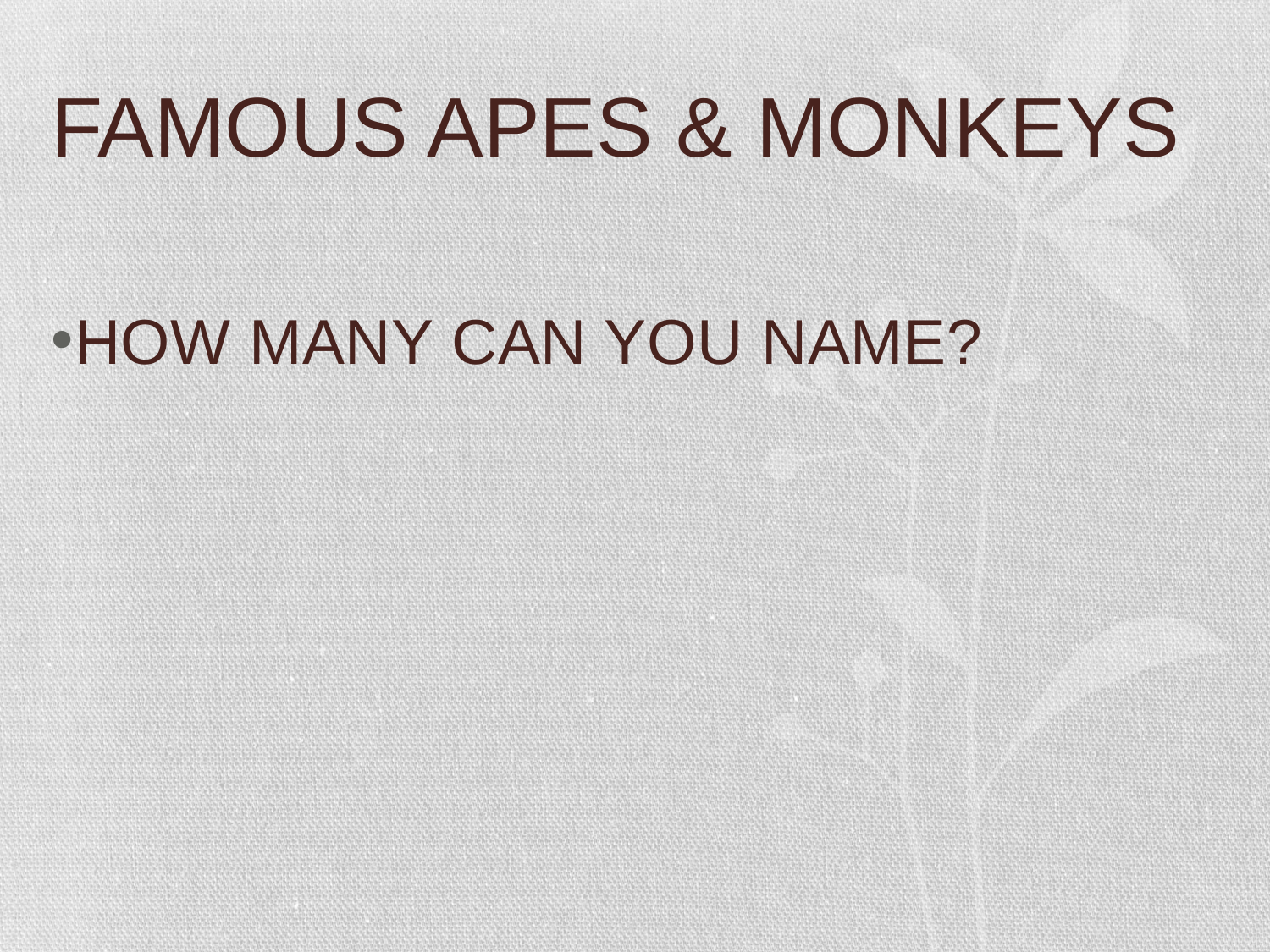

# FAMOUS APES & MONKEYS

HOW MANY CAN YOU NAME?